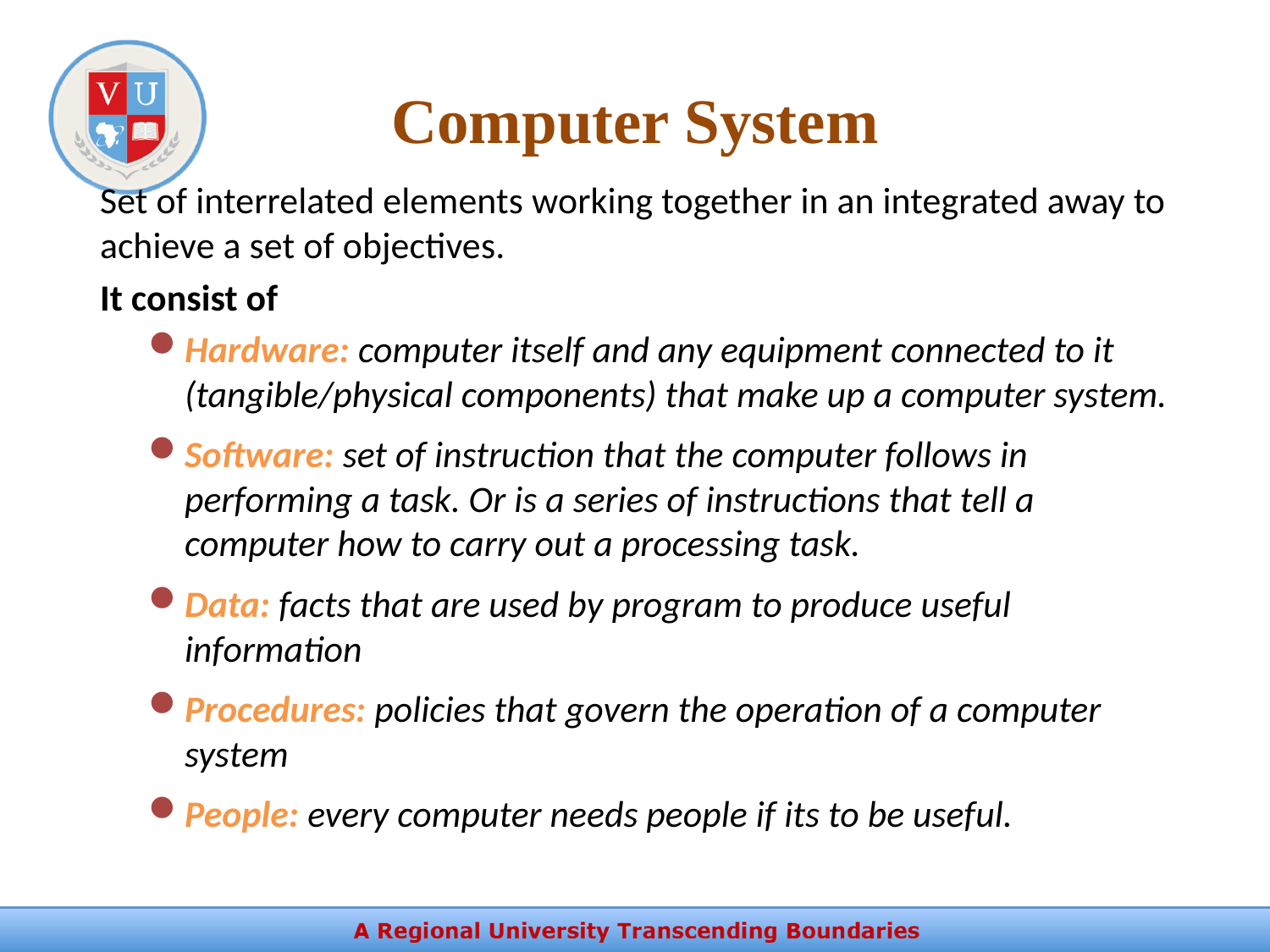

# Computer System
Set of interrelated elements working together in an integrated away to achieve a set of objectives.
It consist of
Hardware: computer itself and any equipment connected to it (tangible/physical components) that make up a computer system.
Software: set of instruction that the computer follows in performing a task. Or is a series of instructions that tell a computer how to carry out a processing task.
Data: facts that are used by program to produce useful information
Procedures: policies that govern the operation of a computer system
People: every computer needs people if its to be useful.

5